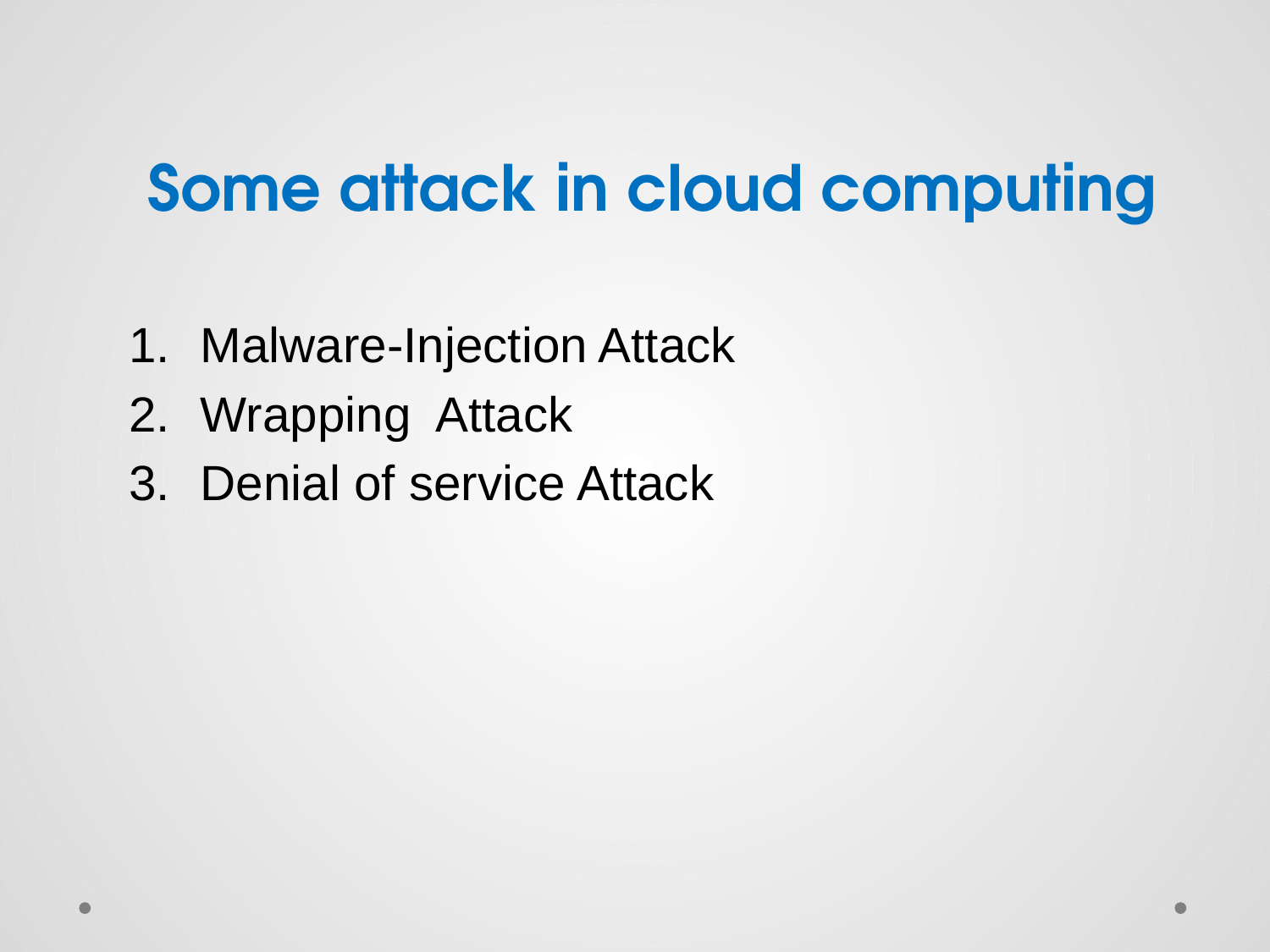

Some attack in cloud computing

Malware-Injection Attack
Wrapping  Attack
Denial of service Attack